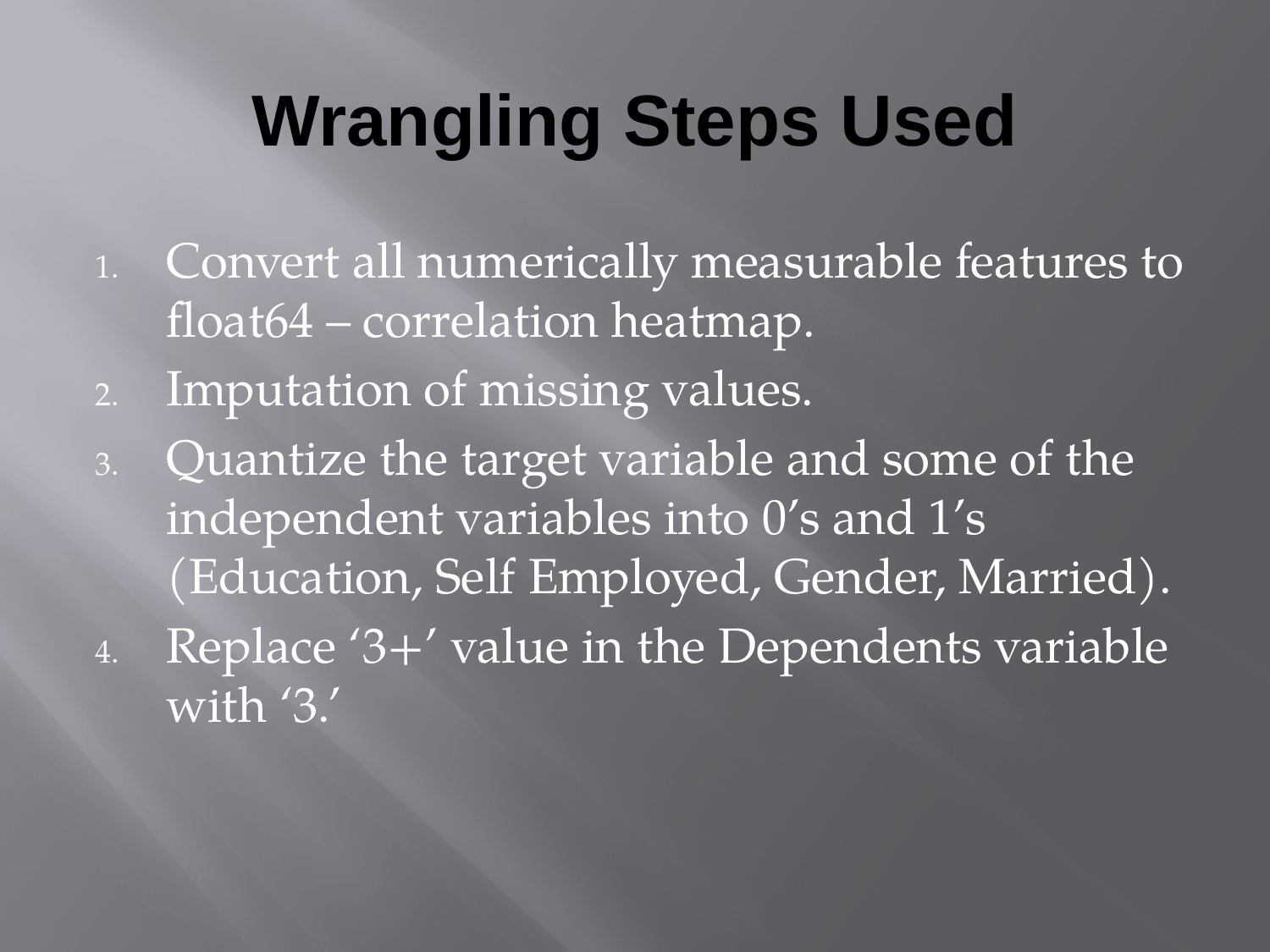

# Wrangling Steps Used
Convert all numerically measurable features to float64 – correlation heatmap.
Imputation of missing values.
Quantize the target variable and some of the independent variables into 0’s and 1’s (Education, Self Employed, Gender, Married).
Replace ‘3+’ value in the Dependents variable with ‘3.’